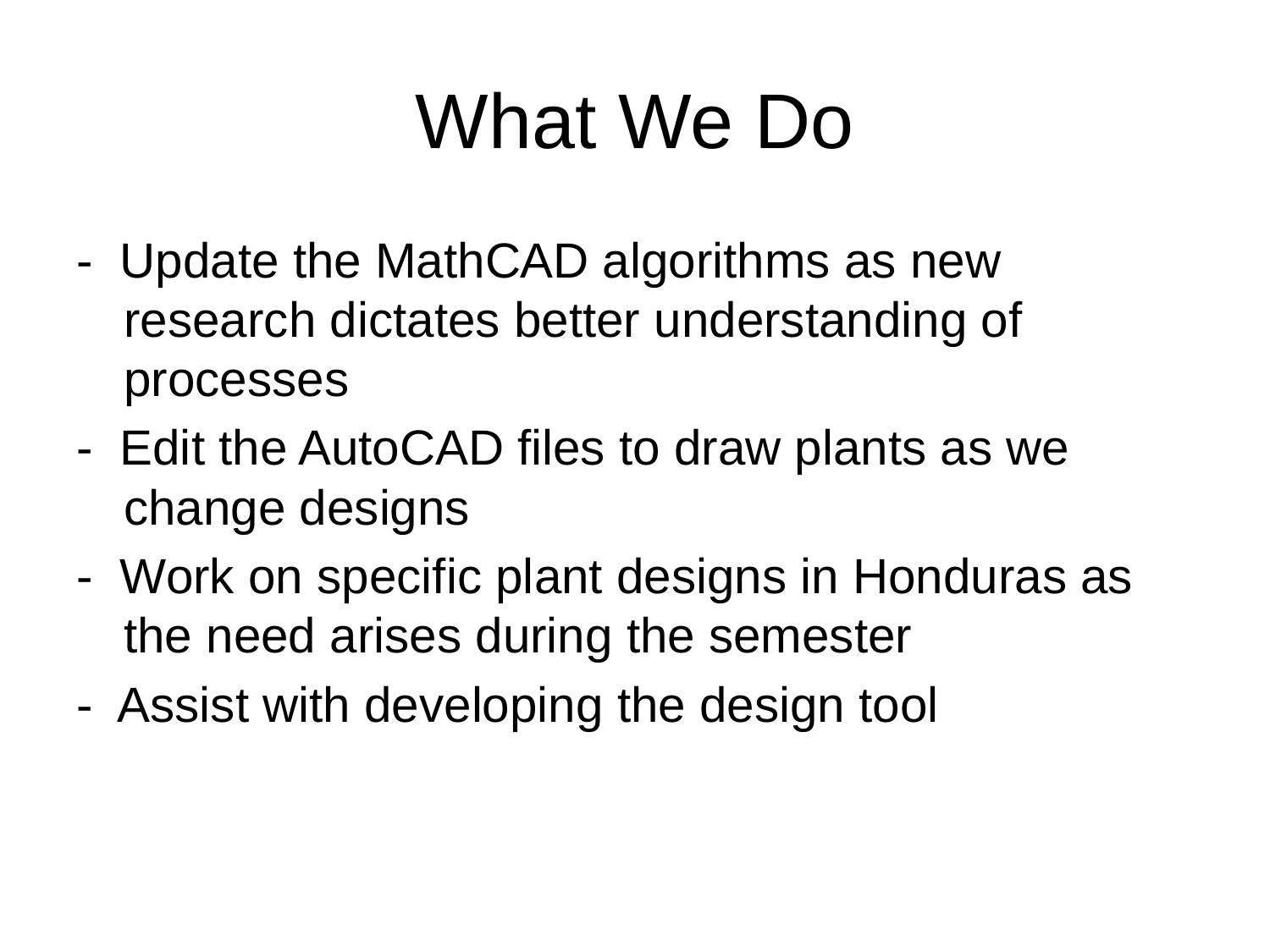

# What We Do
-  Update the MathCAD algorithms as new research dictates better understanding of processes
-  Edit the AutoCAD files to draw plants as we change designs
-  Work on specific plant designs in Honduras as the need arises during the semester
-  Assist with developing the design tool